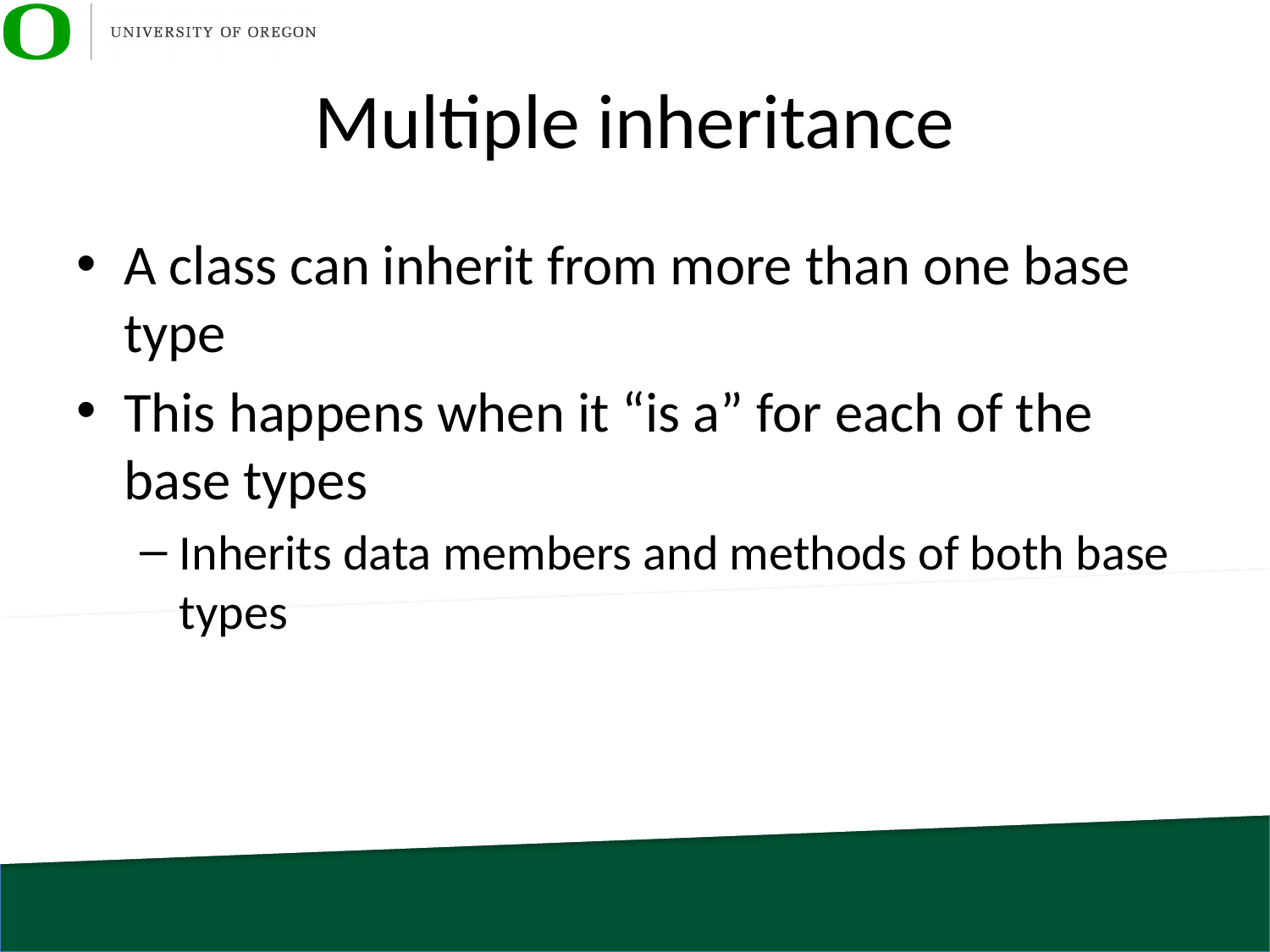

# Multiple inheritance
A class can inherit from more than one base type
This happens when it “is a” for each of the base types
Inherits data members and methods of both base types